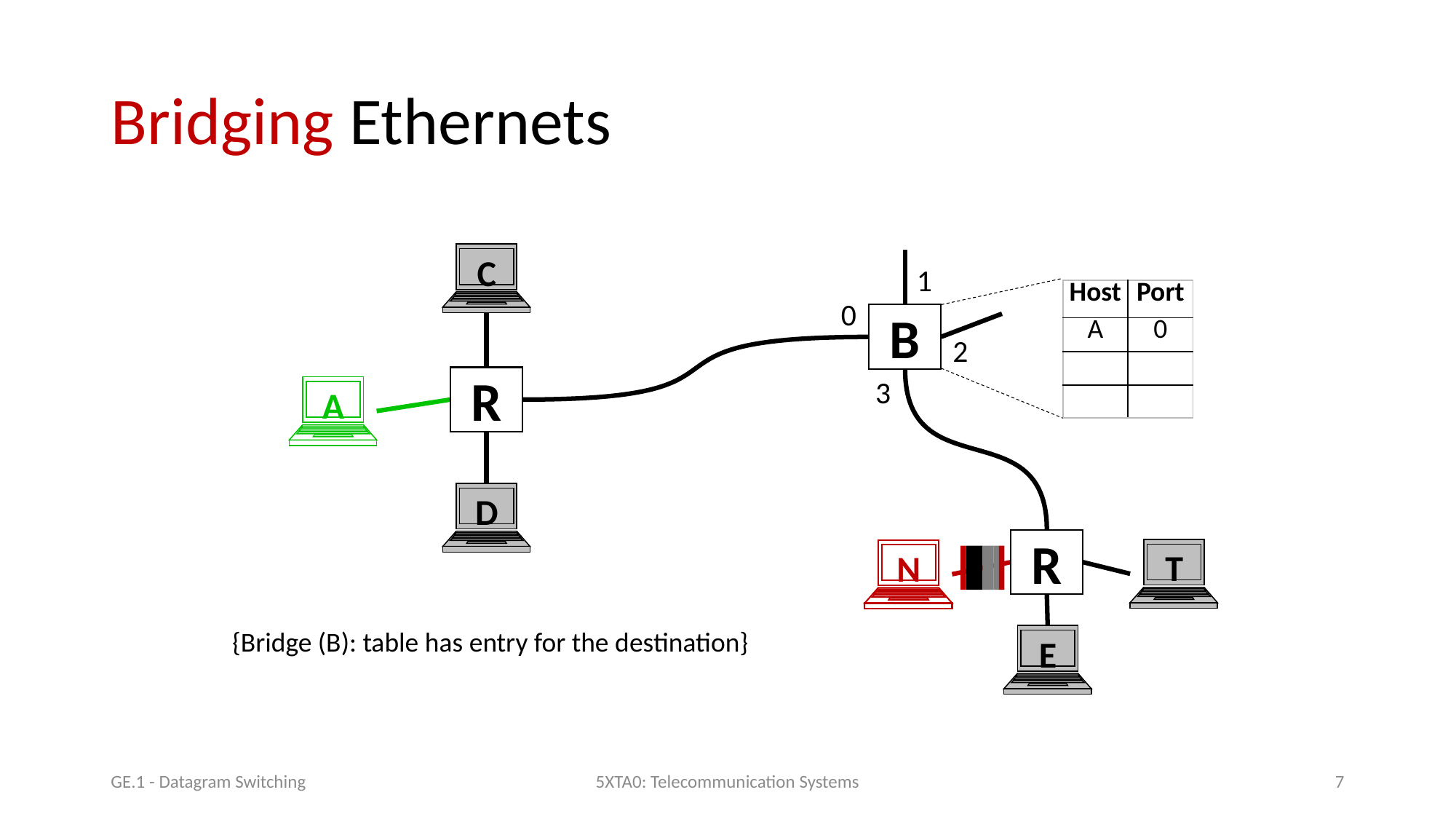

# Bridging Ethernets
C
1
| Host | Port |
| --- | --- |
| A | 0 |
|  |  |
|  |  |
0
B
2
R
3
A
D
R
T
N

{Bridge (B): table has entry for the destination}
E
GE.1 - Datagram Switching
5XTA0: Telecommunication Systems
7